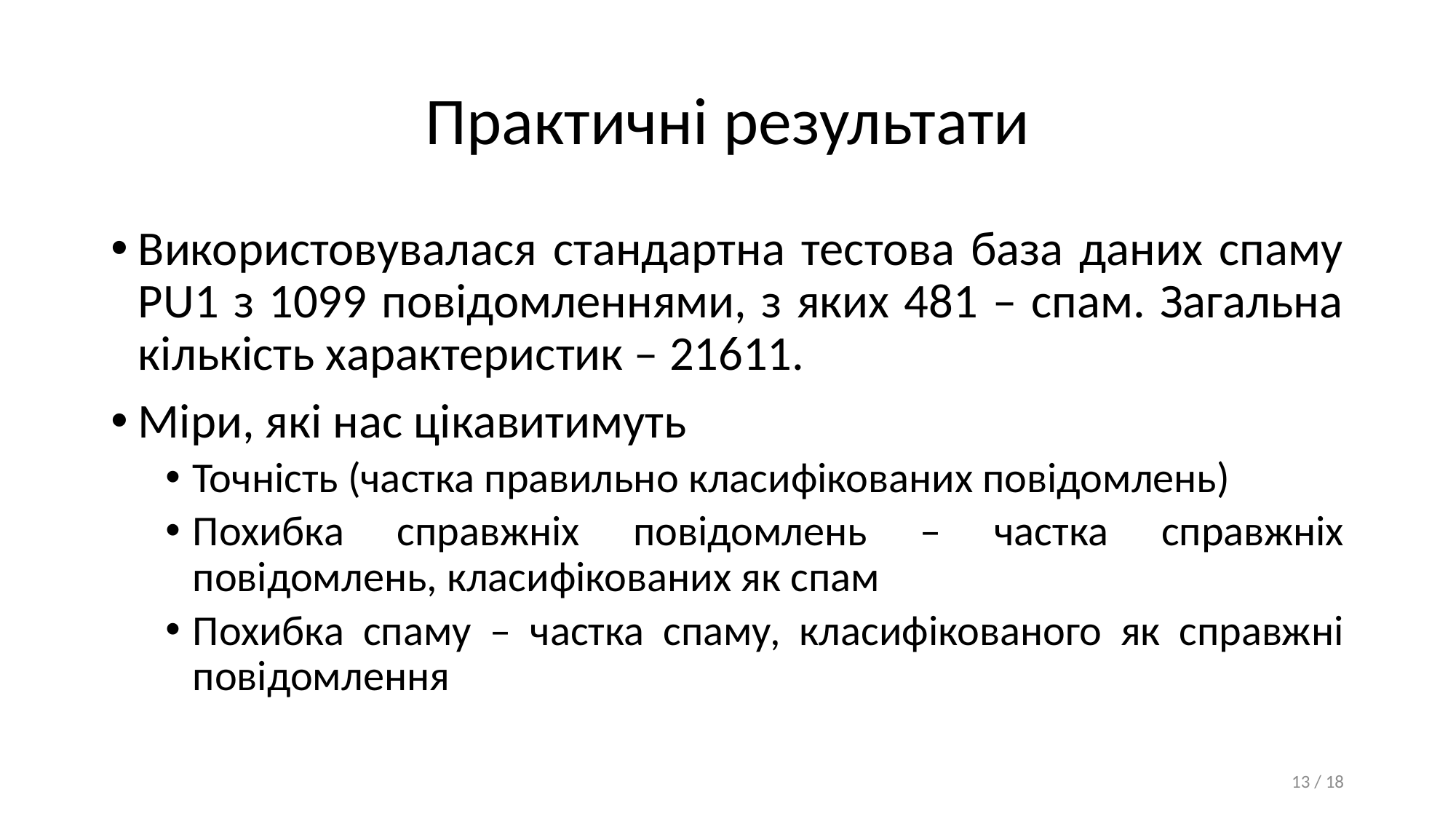

# Практичні результати
Використовувалася стандартна тестова база даних спаму PU1 з 1099 повідомленнями, з яких 481 – спам. Загальна кількість характеристик – 21611.
Міри, які нас цікавитимуть
Точність (частка правильно класифікованих повідомлень)
Похибка справжніх повідомлень – частка справжніх повідомлень, класифікованих як спам
Похибка спаму – частка спаму, класифікованого як справжні повідомлення
13 / 18